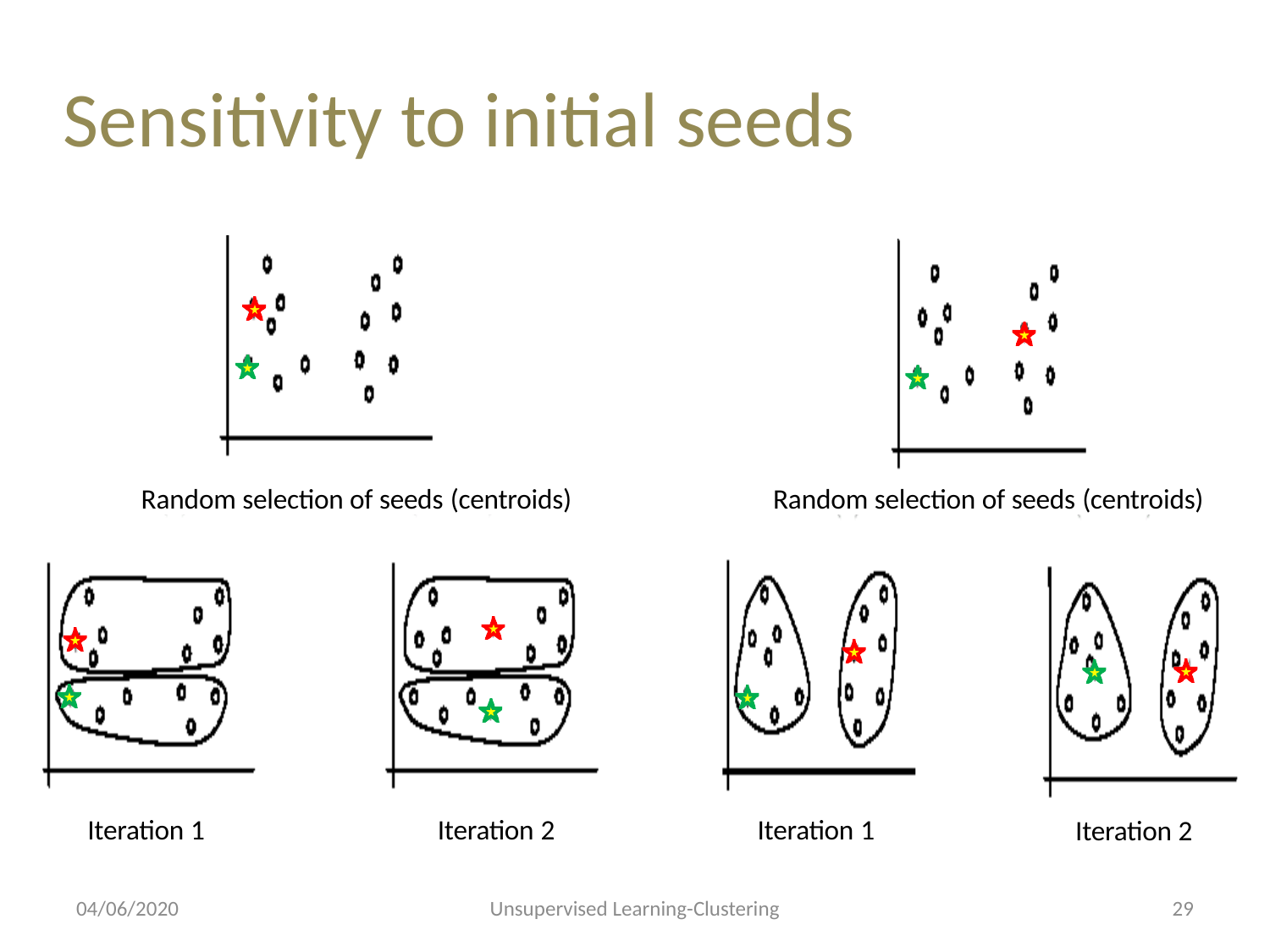

# Sensitivity to initial seeds

Random selection of seeds (centroids)
Random selection of seeds (centroids)

Iteration 1
Iteration 2
Iteration 1
Iteration 2
04/06/2020
Unsupervised Learning-Clustering
29